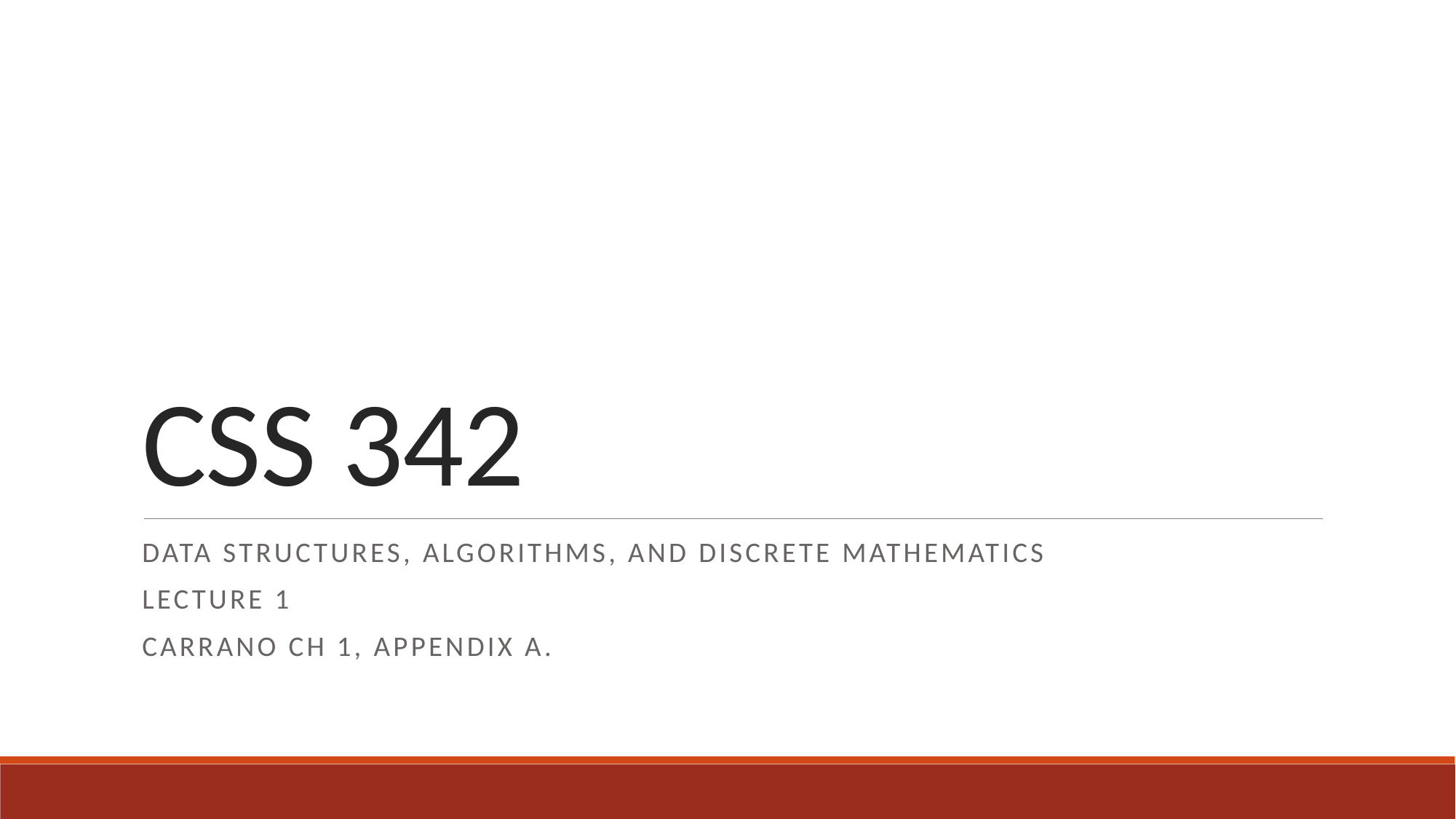

# CSS 342
Data Structures, Algorithms, and Discrete Mathematics
Lecture 1
Carrano Ch 1, Appendix A.